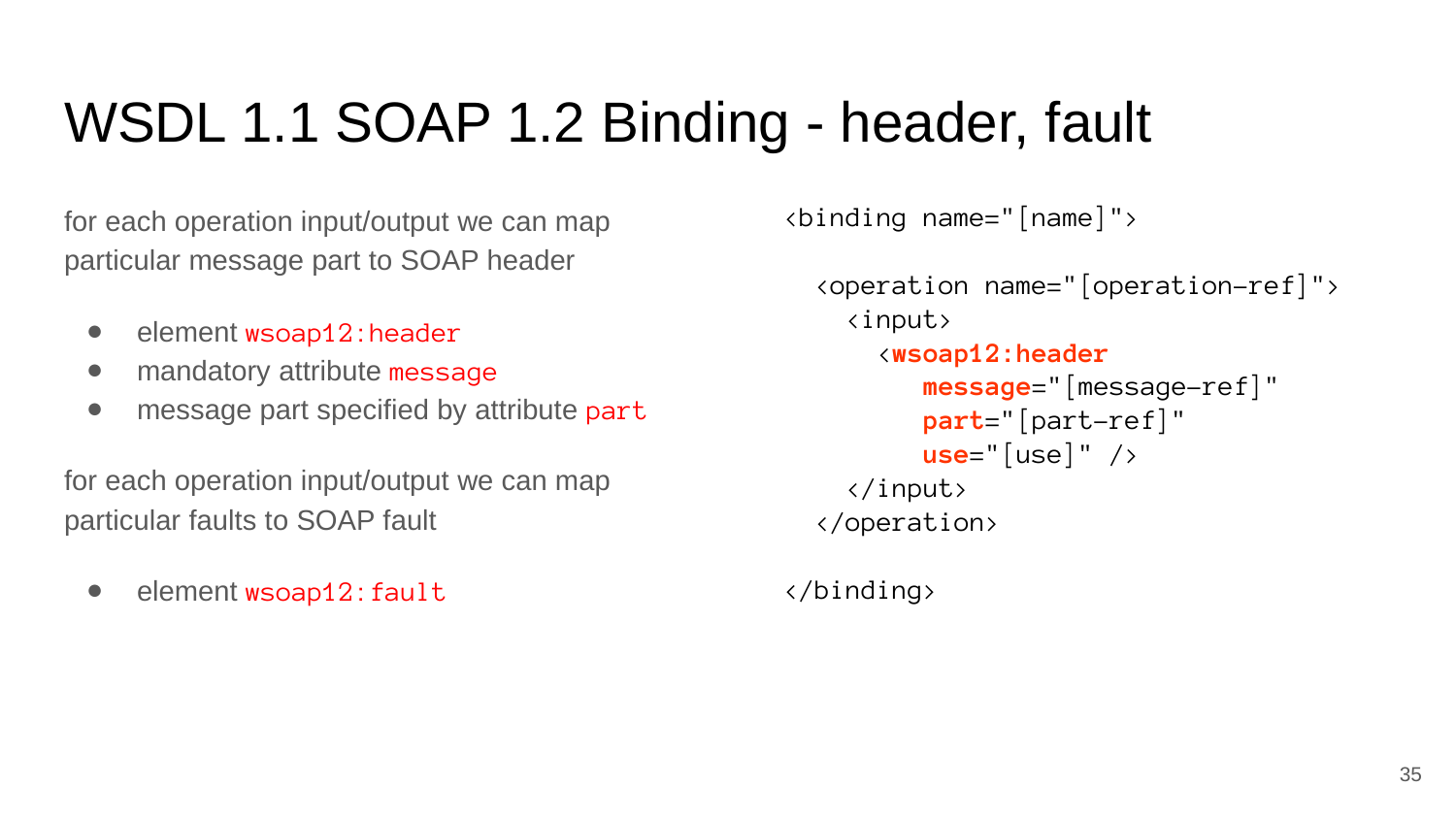

# WSDL 1.1 SOAP 1.2 Binding - header, fault
for each operation input/output we can map particular message part to SOAP header
element wsoap12:header
mandatory attribute message
message part specified by attribute part
for each operation input/output we can map particular faults to SOAP fault
element wsoap12:fault
<binding name="[name]">

  <operation name="[operation-ref]">
    <input>
      <wsoap12:header
         message="[message-ref]"
         part="[part-ref]"
         use="[use]" />
    </input>
  </operation>

</binding>
35